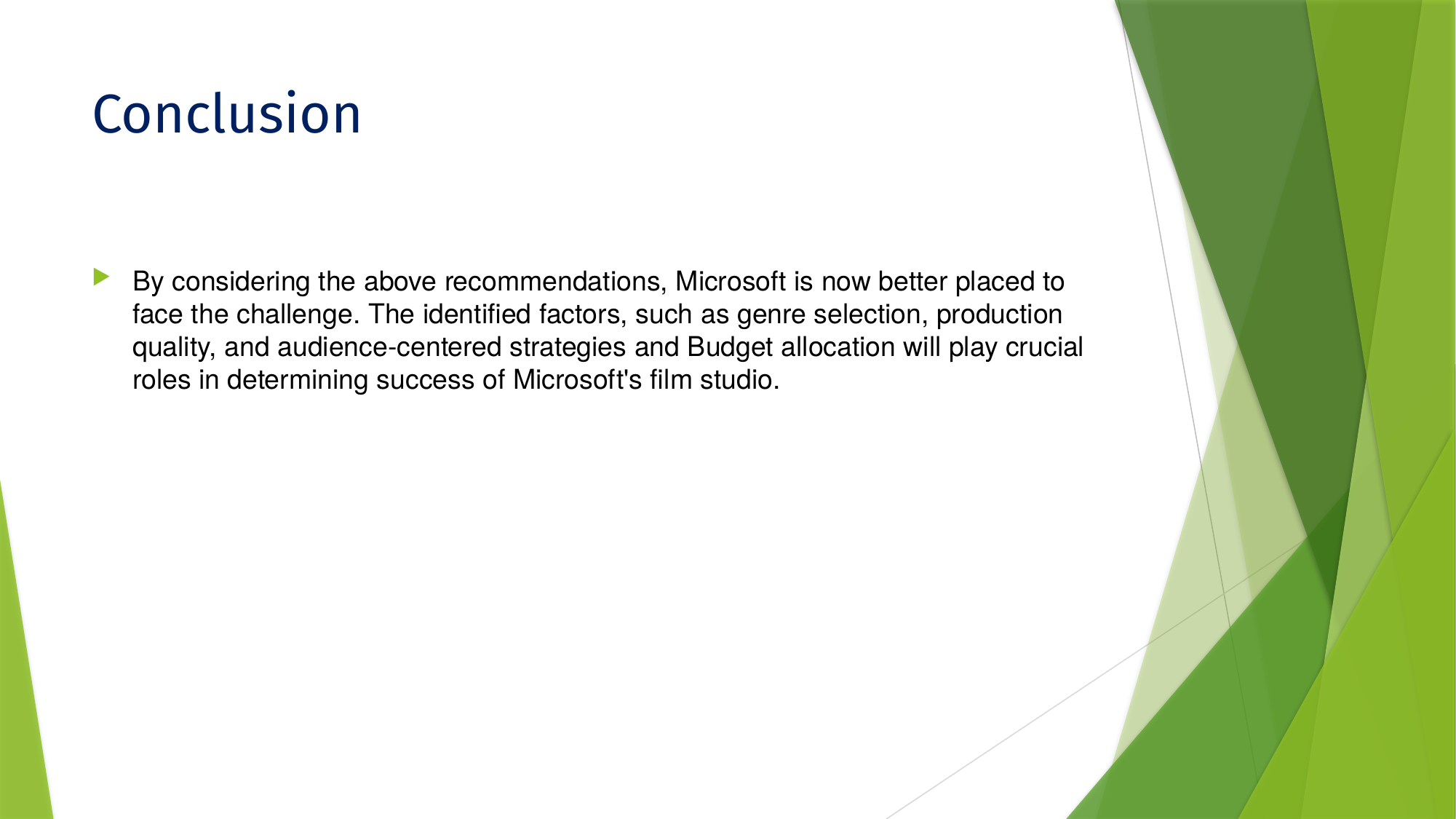

# Conclusion
By considering the above recommendations, Microsoft is now better placed to face the challenge. The identified factors, such as genre selection, production quality, and audience-centered strategies and Budget allocation will play crucial roles in determining success of Microsoft's film studio.